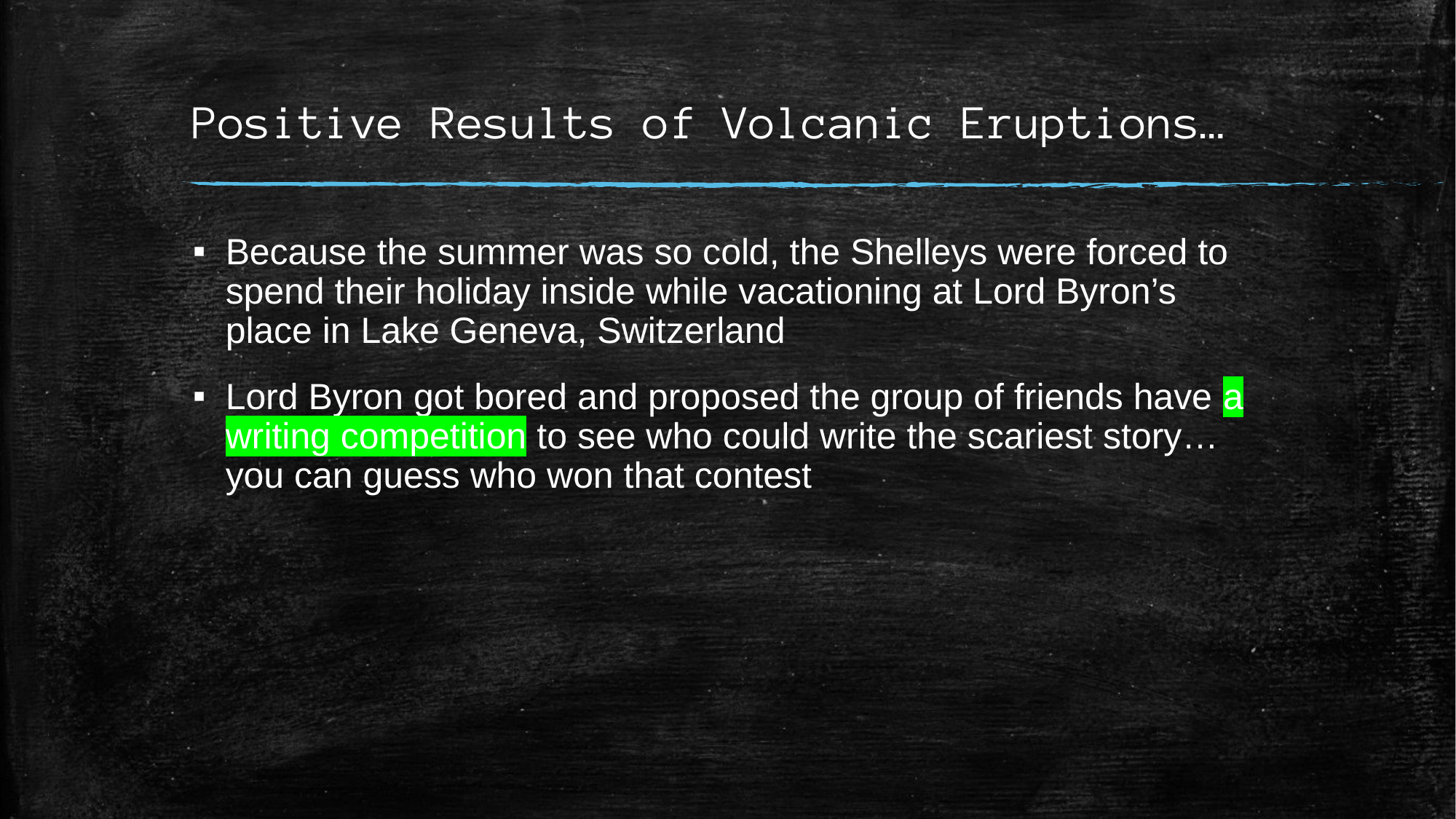

# Positive Results of Volcanic Eruptions…
Because the summer was so cold, the Shelleys were forced to spend their holiday inside while vacationing at Lord Byron’s place in Lake Geneva, Switzerland
Lord Byron got bored and proposed the group of friends have a writing competition to see who could write the scariest story…you can guess who won that contest